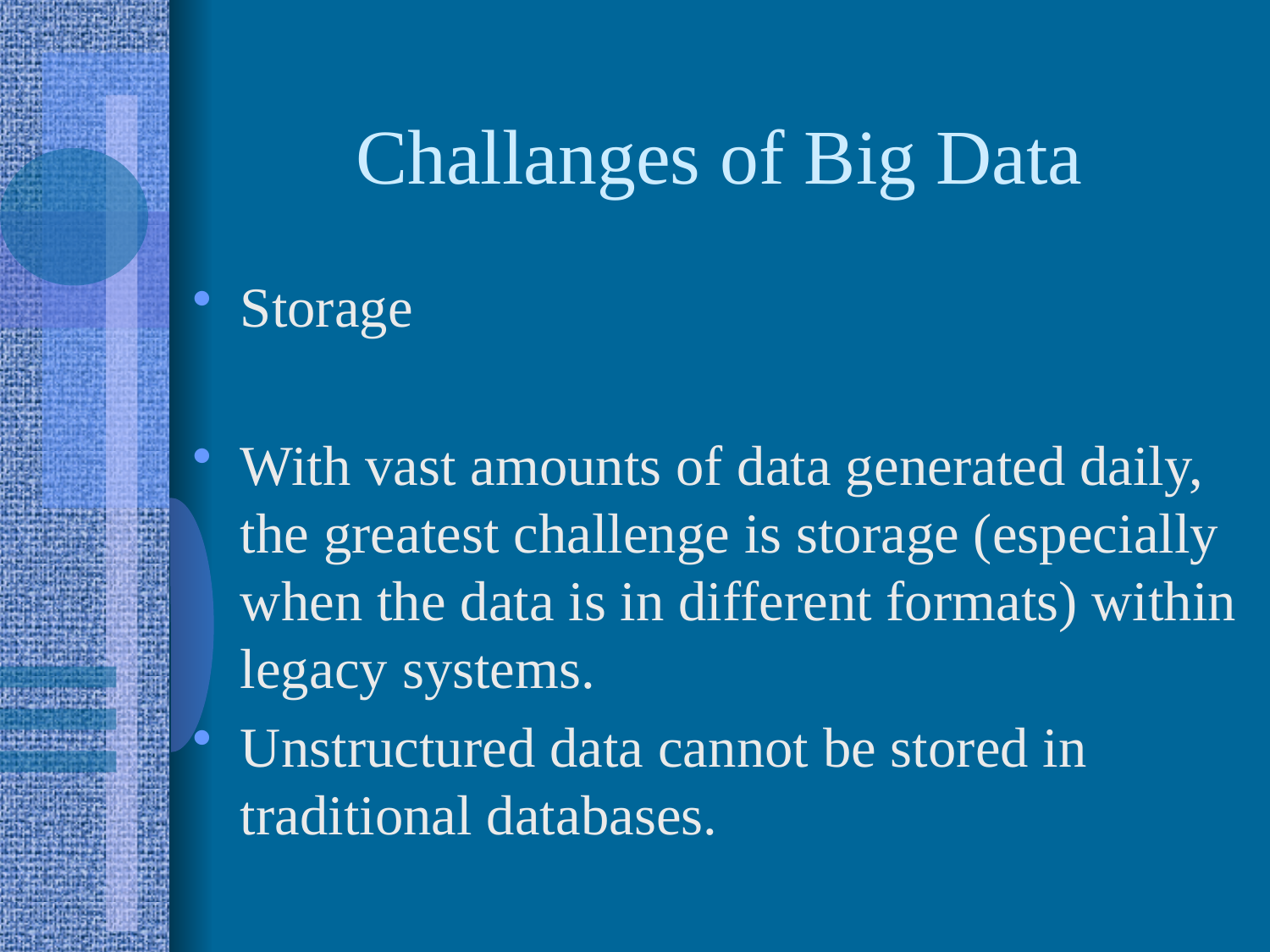

# Challanges of Big Data
Storage

With vast amounts of data generated daily, the greatest challenge is storage (especially when the data is in different formats) within legacy systems.
Unstructured data cannot be stored in traditional databases.